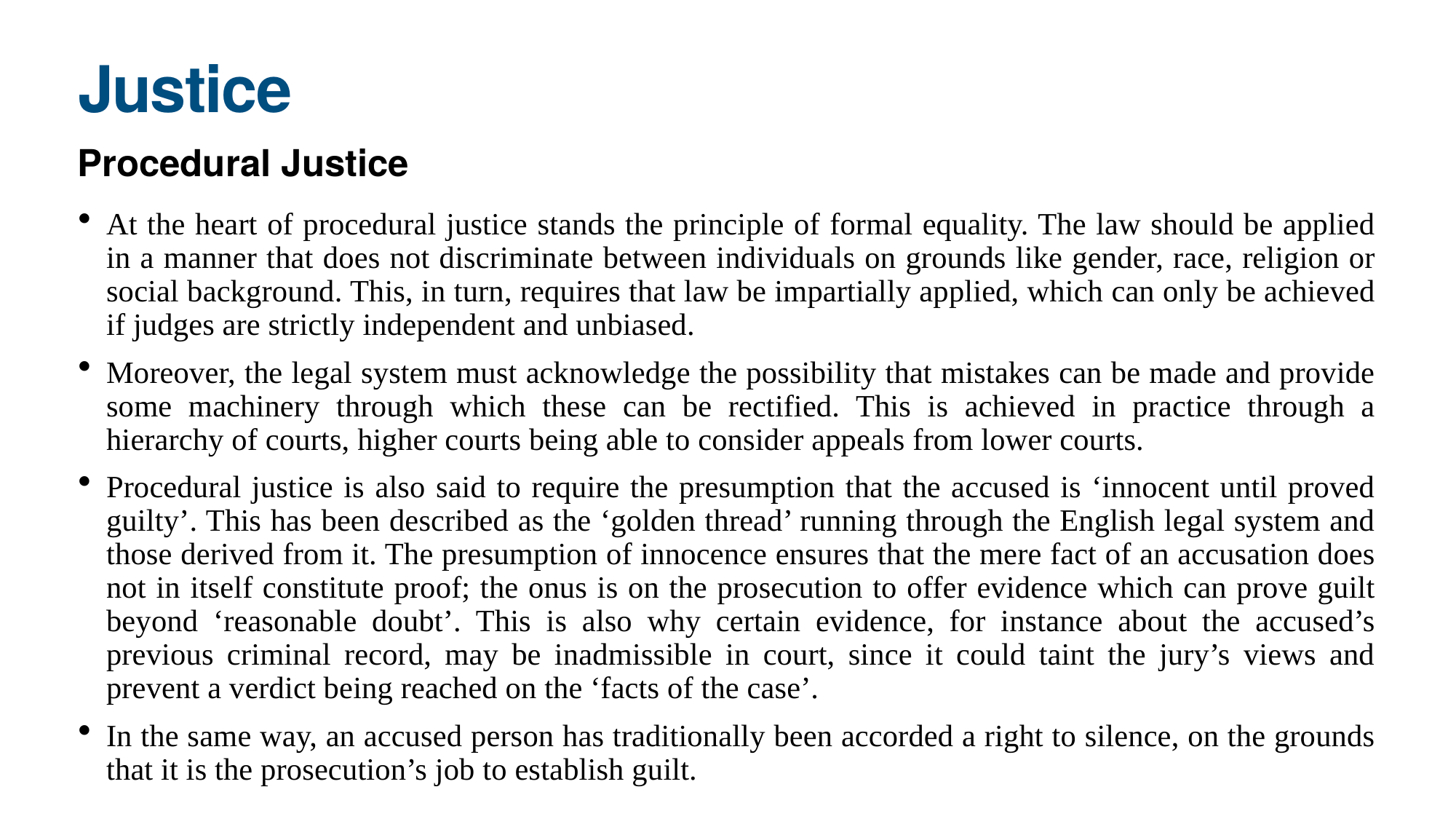

# Justice
Procedural Justice
At the heart of procedural justice stands the principle of formal equality. The law should be applied in a manner that does not discriminate between individuals on grounds like gender, race, religion or social background. This, in turn, requires that law be impartially applied, which can only be achieved if judges are strictly independent and unbiased.
Moreover, the legal system must acknowledge the possibility that mistakes can be made and provide some machinery through which these can be rectified. This is achieved in practice through a hierarchy of courts, higher courts being able to consider appeals from lower courts.
Procedural justice is also said to require the presumption that the accused is ‘innocent until proved guilty’. This has been described as the ‘golden thread’ running through the English legal system and those derived from it. The presumption of innocence ensures that the mere fact of an accusation does not in itself constitute proof; the onus is on the prosecution to offer evidence which can prove guilt beyond ‘reasonable doubt’. This is also why certain evidence, for instance about the accused’s previous criminal record, may be inadmissible in court, since it could taint the jury’s views and prevent a verdict being reached on the ‘facts of the case’.
In the same way, an accused person has traditionally been accorded a right to silence, on the grounds that it is the prosecution’s job to establish guilt.